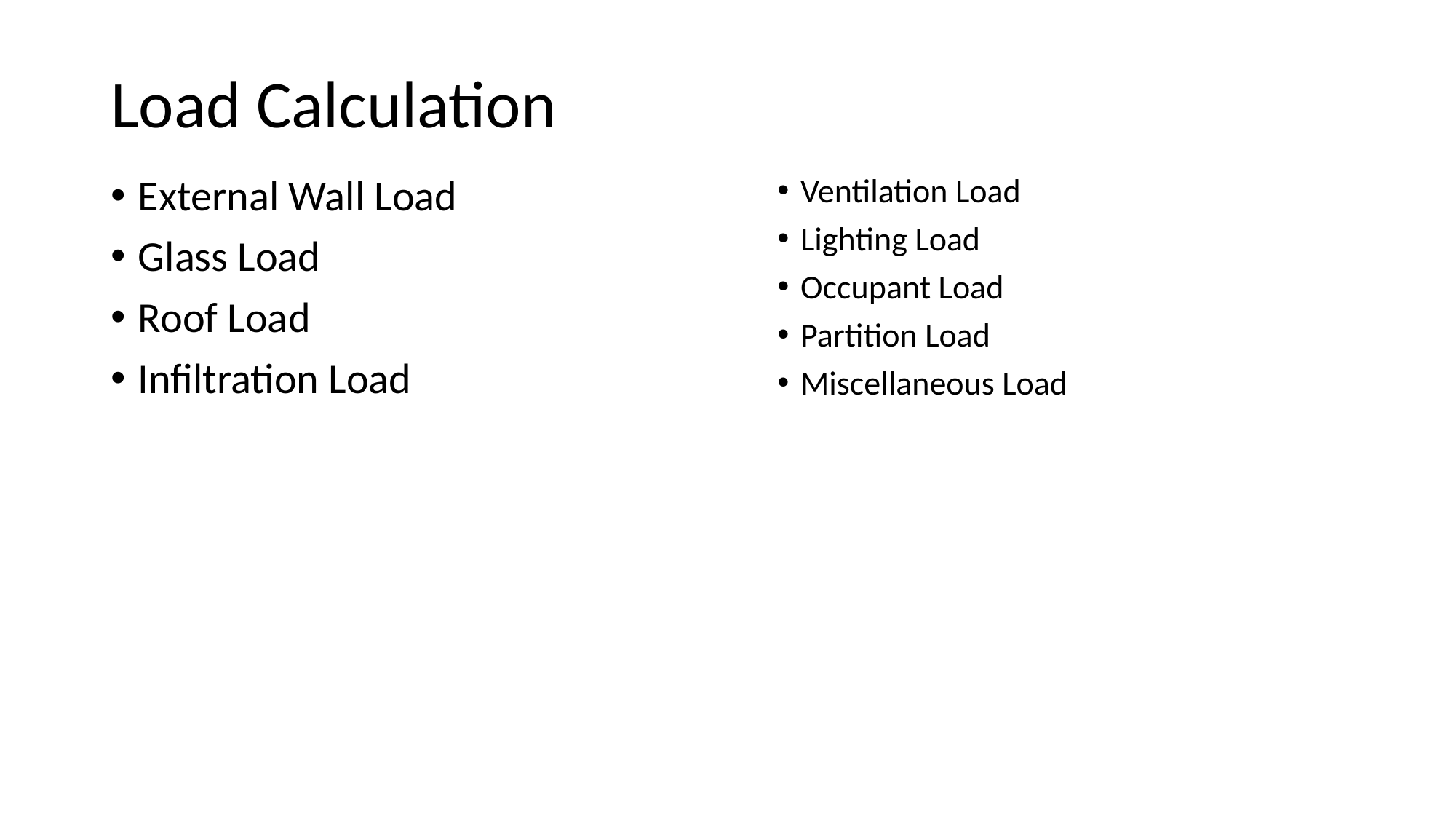

# Load Calculation
External Wall Load
Glass Load
Roof Load
Infiltration Load
Ventilation Load
Lighting Load
Occupant Load
Partition Load
Miscellaneous Load